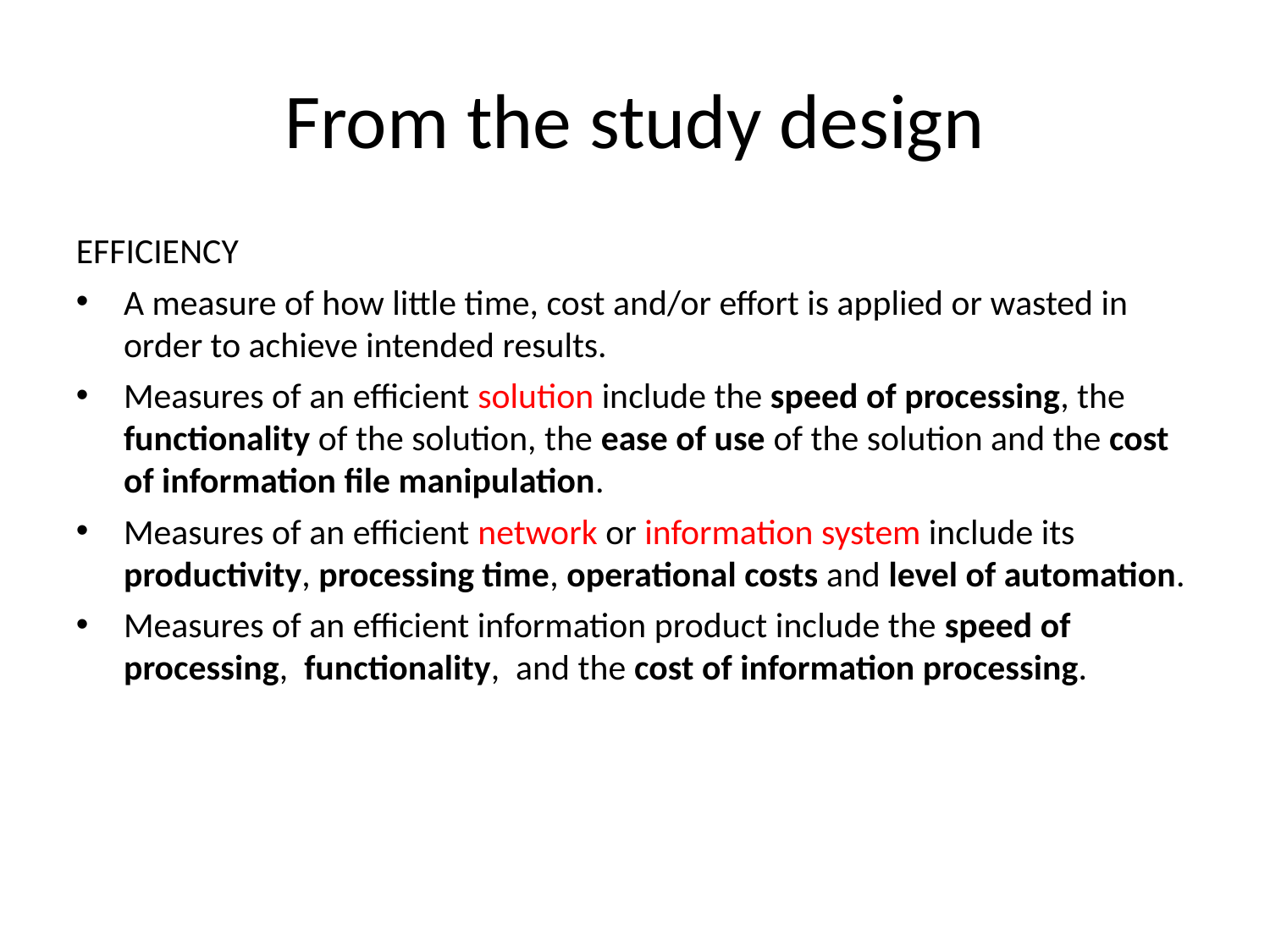

# From the study design
EFFICIENCY
A measure of how little time, cost and/or effort is applied or wasted in order to achieve intended results.
Measures of an efficient solution include the speed of processing, the functionality of the solution, the ease of use of the solution and the cost of information file manipulation.
Measures of an efficient network or information system include its productivity, processing time, operational costs and level of automation.
Measures of an efficient information product include the speed of processing,  functionality,  and the cost of information processing.